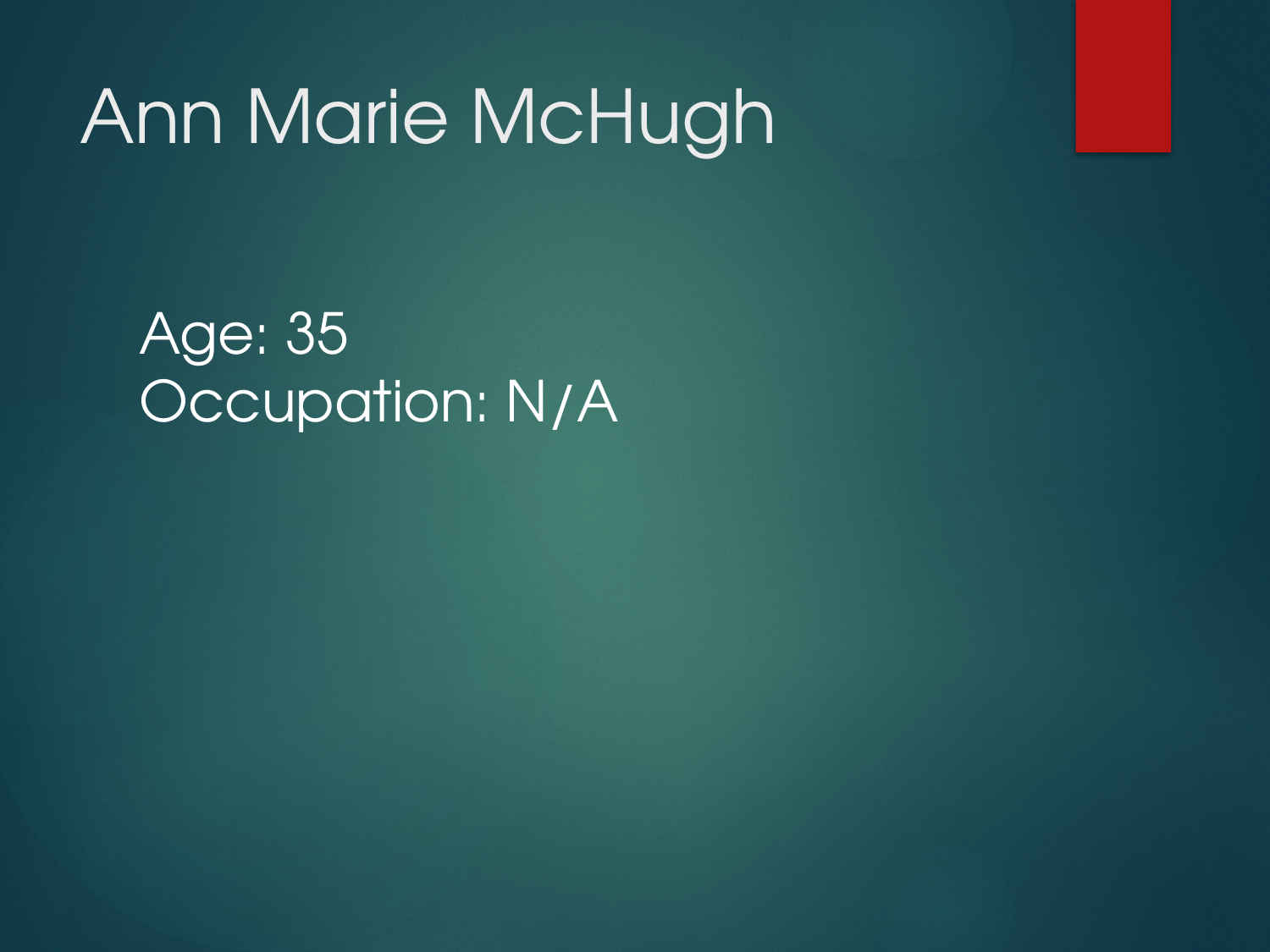

# Ann Marie McHugh

Age: 35
Occupation: N/A